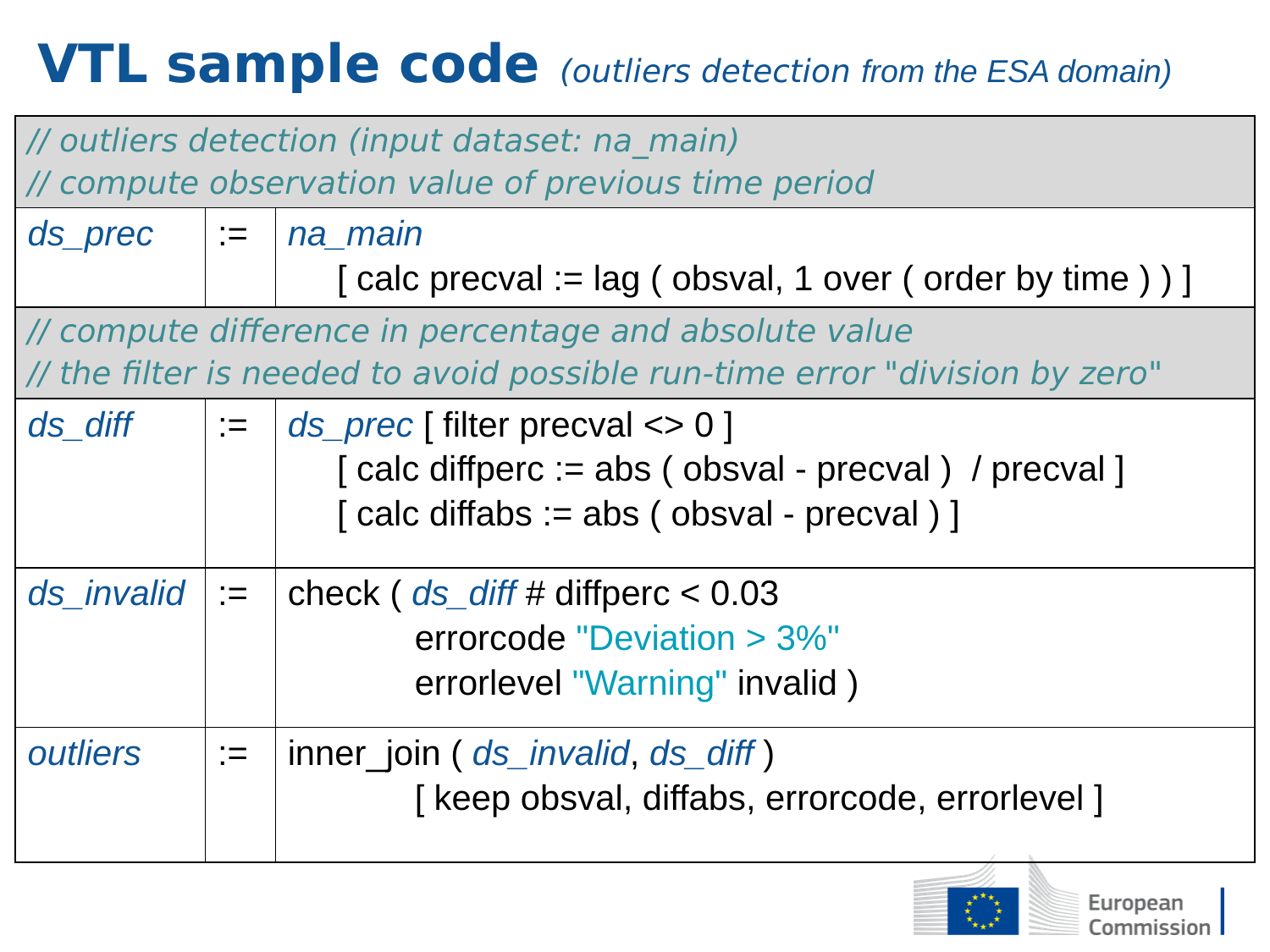

# VTL sample code (outliers detection from the ESA domain)
| // outliers detection (input dataset: na\_main) // compute observation value of previous time period |  |  |
| --- | --- | --- |
| ds\_prec | := | na\_main [ calc precval := lag ( obsval, 1 over ( order by time ) ) ] |
| // compute difference in percentage and absolute value // the filter is needed to avoid possible run-time error "division by zero" |  |  |
| ds\_diff | := | ds\_prec [ filter precval <> 0 ] [ calc diffperc := abs ( obsval - precval ) / precval ] [ calc diffabs := abs ( obsval - precval ) ] |
| ds\_invalid | := | check ( ds\_diff # diffperc < 0.03 errorcode "Deviation > 3%" errorlevel "Warning" invalid ) |
| outliers | := | inner\_join ( ds\_invalid, ds\_diff ) [ keep obsval, diffabs, errorcode, errorlevel ] |